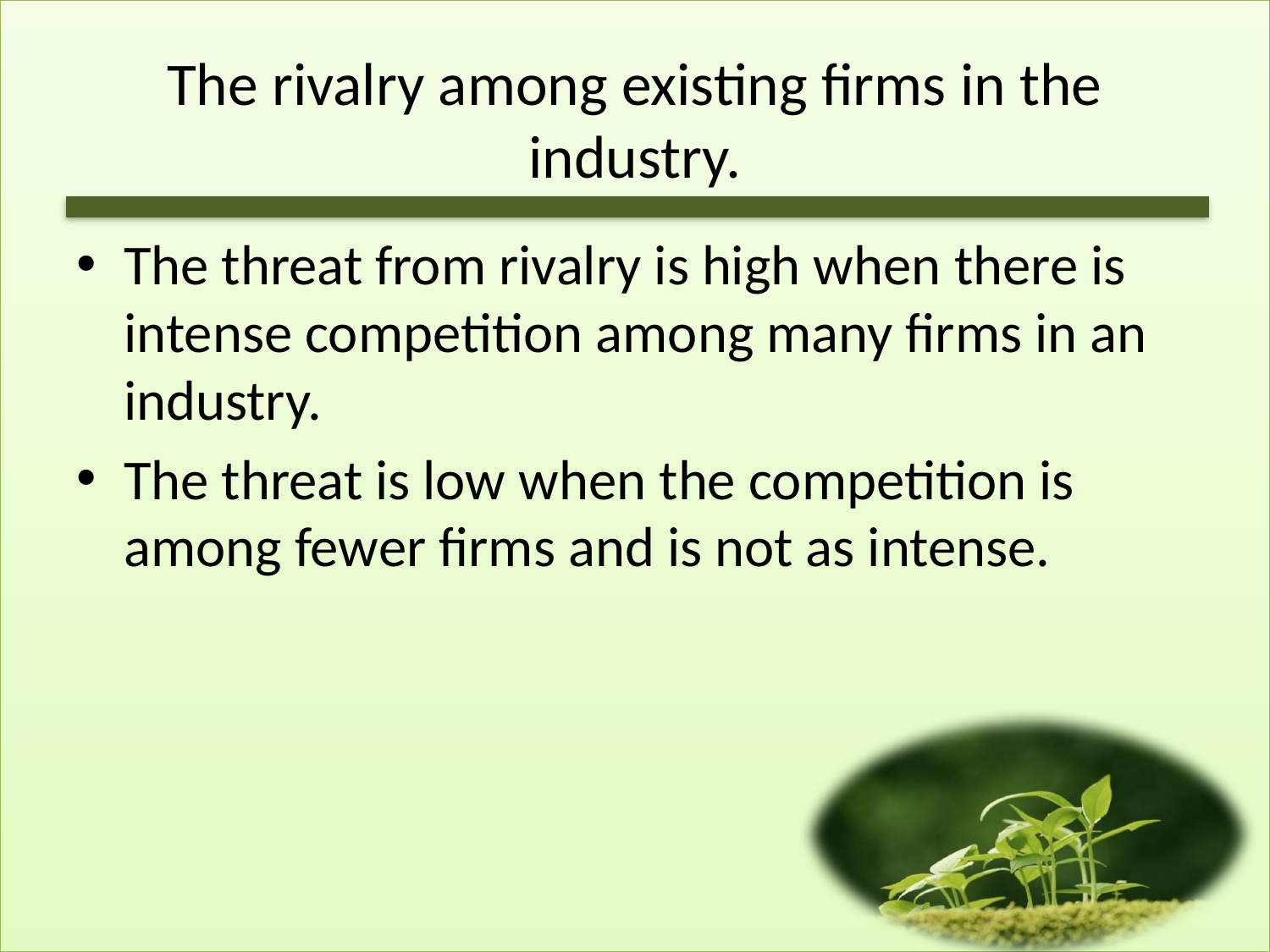

# The rivalry among existing ﬁrms in the industry.
The threat from rivalry is high when there is intense competition among many ﬁrms in an  industry.
The threat is low when the competition is among fewer ﬁrms and is not as intense.